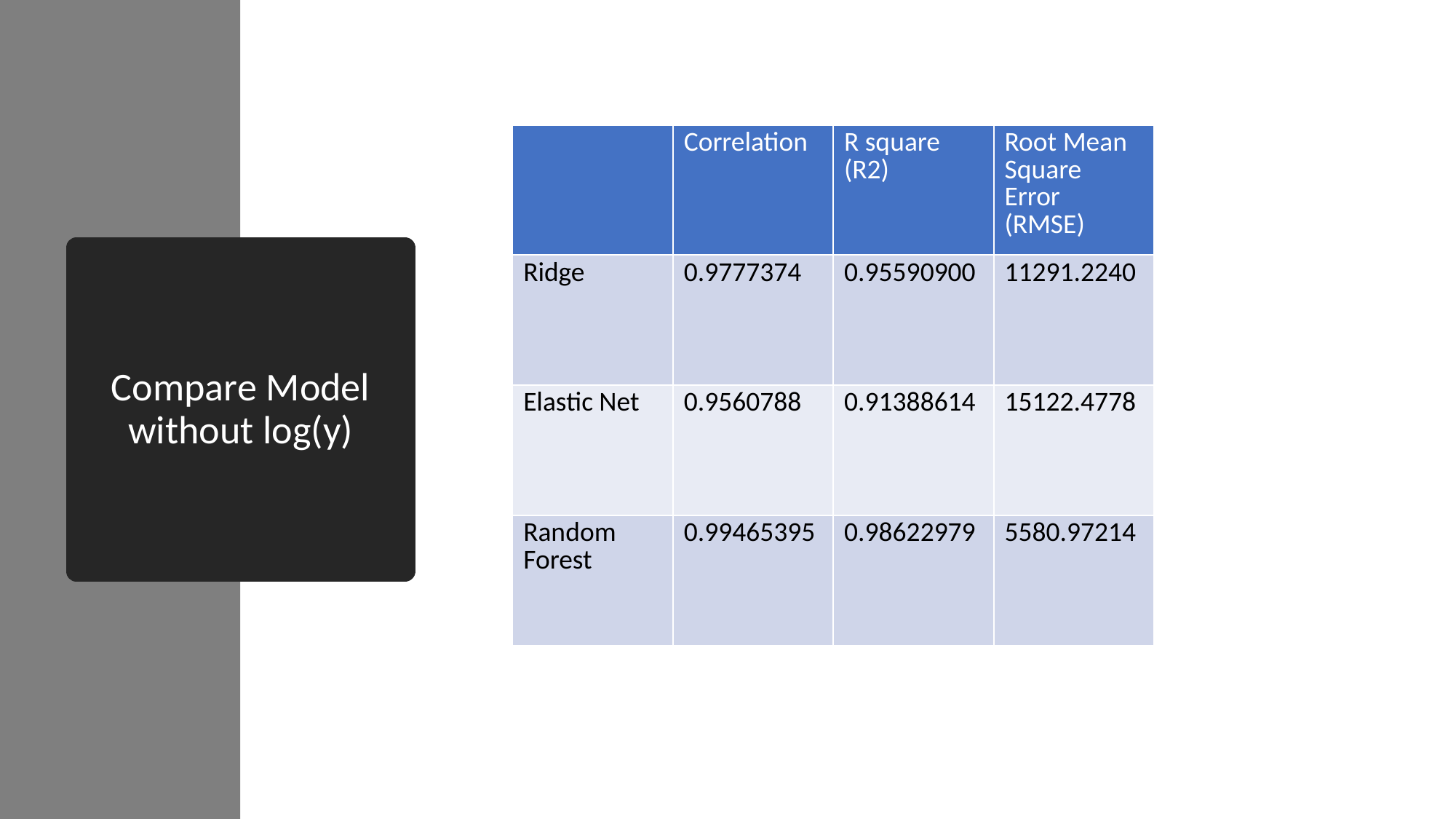

|  | Correlation | R square (R2) | Root Mean Square Error (RMSE) |
| --- | --- | --- | --- |
| Ridge | 0.9777374 | 0.95590900 | 11291.2240 |
| Elastic Net | 0.9560788 | 0.91388614 | 15122.4778 |
| Random Forest | 0.99465395 | 0.98622979 | 5580.97214 |
# Compare Model without log(y)